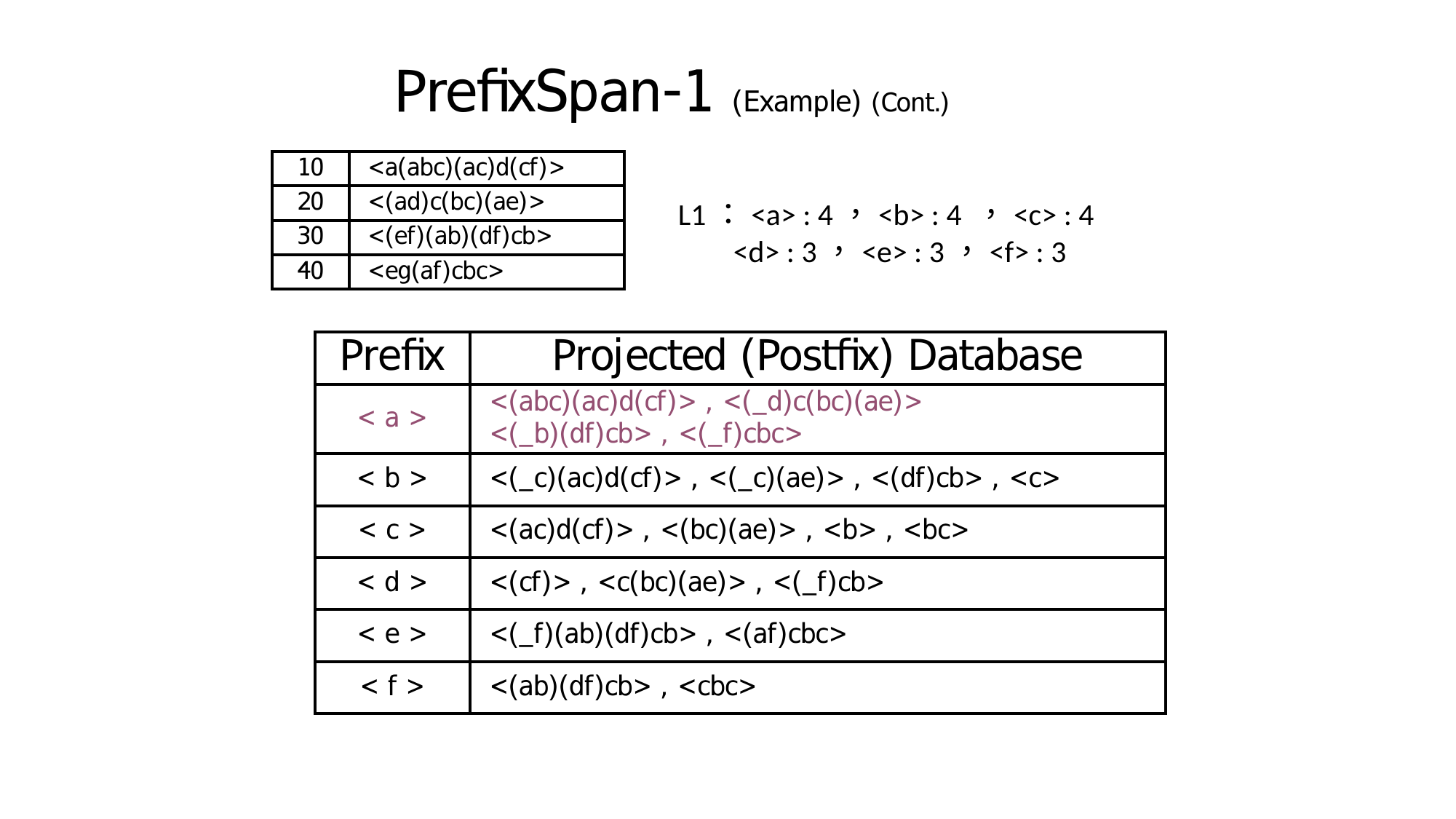

# PrefixSpan-1 (Example) (Cont.)
| 10 | <a(abc)(ac)d(cf)> |
| --- | --- |
| 20 | <(ad)c(bc)(ae)> |
| 30 | <(ef)(ab)(df)cb> |
| 40 | <eg(af)cbc> |
L1：<a> : 4，<b> : 4 ，<c> : 4
        <d> : 3，<e> : 3，<f> : 3
| Prefix | Projected (Postfix) Database |
| --- | --- |
| < a > | <(abc)(ac)d(cf)> , <(\_d)c(bc)(ae)> <(\_b)(df)cb> , <(\_f)cbc> |
| < b > | <(\_c)(ac)d(cf)> , <(\_c)(ae)> , <(df)cb> , <c> |
| < c > | <(ac)d(cf)> , <(bc)(ae)> , <b> , <bc> |
| < d > | <(cf)> , <c(bc)(ae)> , <(\_f)cb> |
| < e > | <(\_f)(ab)(df)cb> , <(af)cbc> |
| < f > | <(ab)(df)cb> , <cbc> |